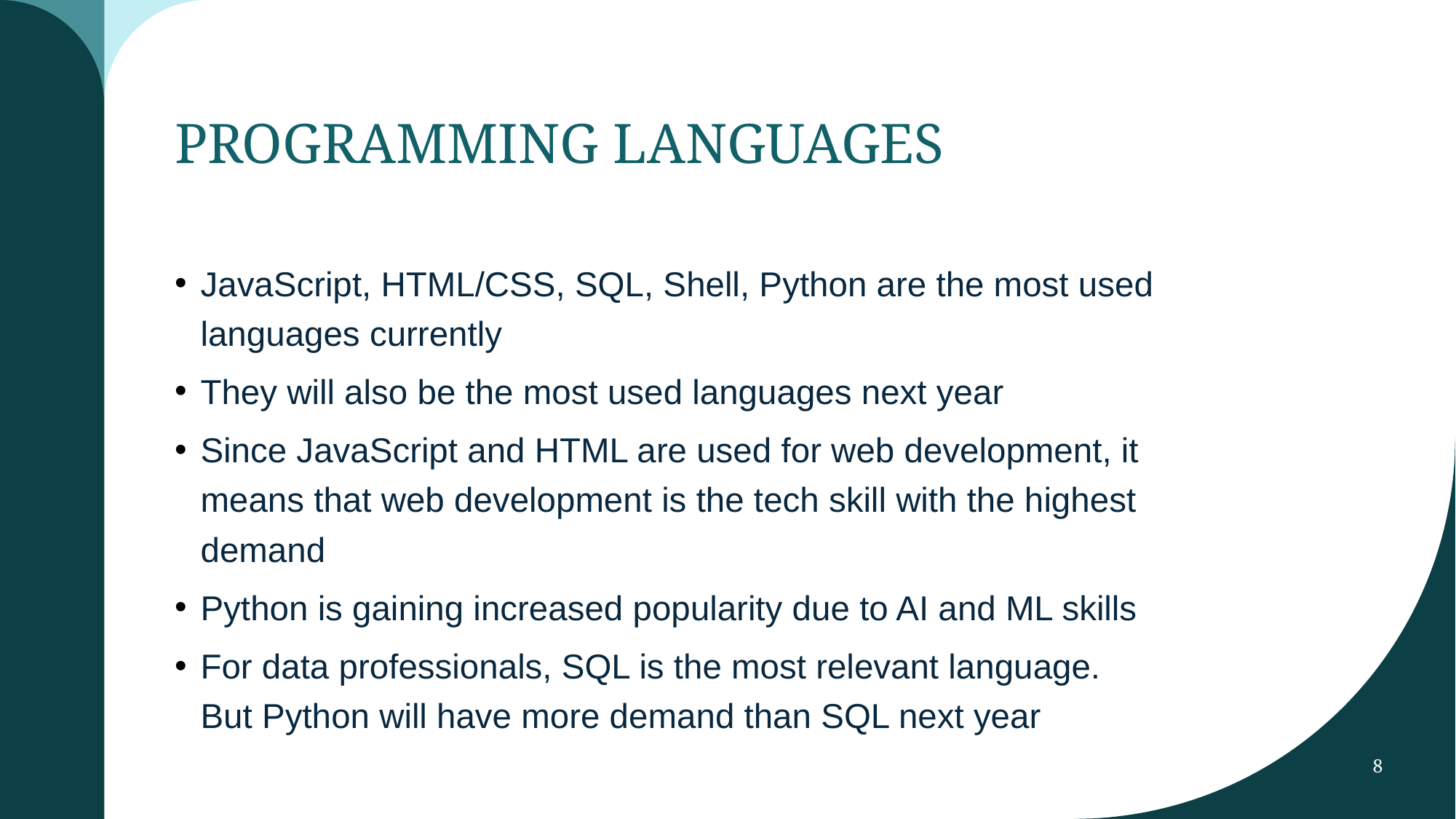

# PROGRAMMING LANGUAGES
JavaScript, HTML/CSS, SQL, Shell, Python are the most used languages currently
They will also be the most used languages next year
Since JavaScript and HTML are used for web development, it means that web development is the tech skill with the highest demand
Python is gaining increased popularity due to AI and ML skills
For data professionals, SQL is the most relevant language. But Python will have more demand than SQL next year
8